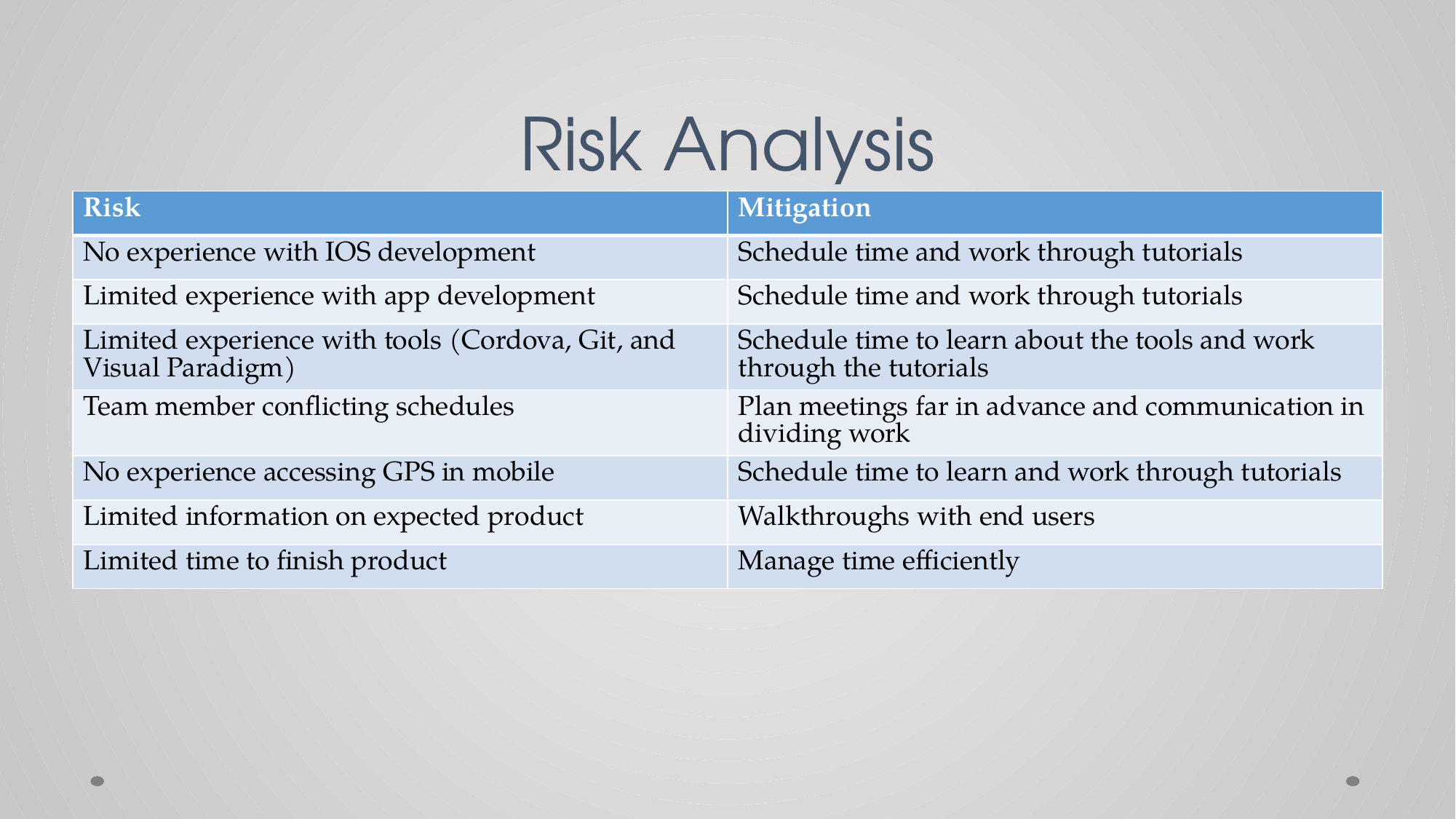

# Risk Analysis
| Risk | Mitigation |
| --- | --- |
| No experience with IOS development | Schedule time and work through tutorials |
| Limited experience with app development | Schedule time and work through tutorials |
| Limited experience with tools (Cordova, Git, and Visual Paradigm) | Schedule time to learn about the tools and work through the tutorials |
| Team member conflicting schedules | Plan meetings far in advance and communication in dividing work |
| No experience accessing GPS in mobile | Schedule time to learn and work through tutorials |
| Limited information on expected product | Walkthroughs with end users |
| Limited time to finish product | Manage time efficiently |